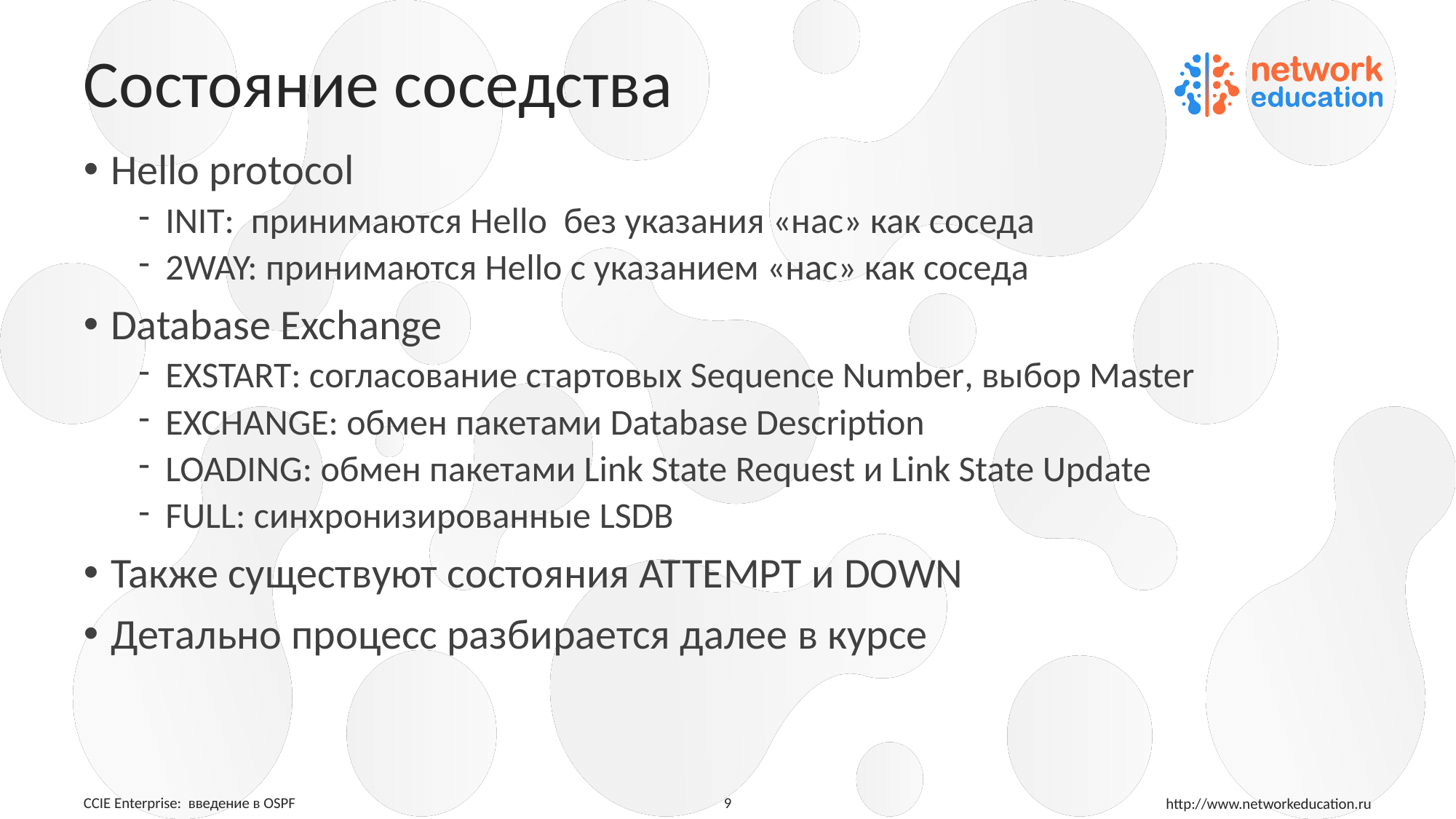

# Состояние соседства
Hello protocol
INIT:  принимаются Неllo  без указания «нас» как соседа
2WAY: принимаются Неllo с указанием «нас» как соседа
Database Exchange
EXSTART: согласование стартовых Sequence Number, выбор Master
ЕХСНАNGE: обмен пакетами Database Description
LOADING: обмен пакетами Link State Request и Link State Update
FULL: синхронизированные LSDB
Также существуют состояния ATTEMPT и DOWN
Детально процесс разбирается далее в курсе
9
CCIE Enterprise:  введение в OSPF